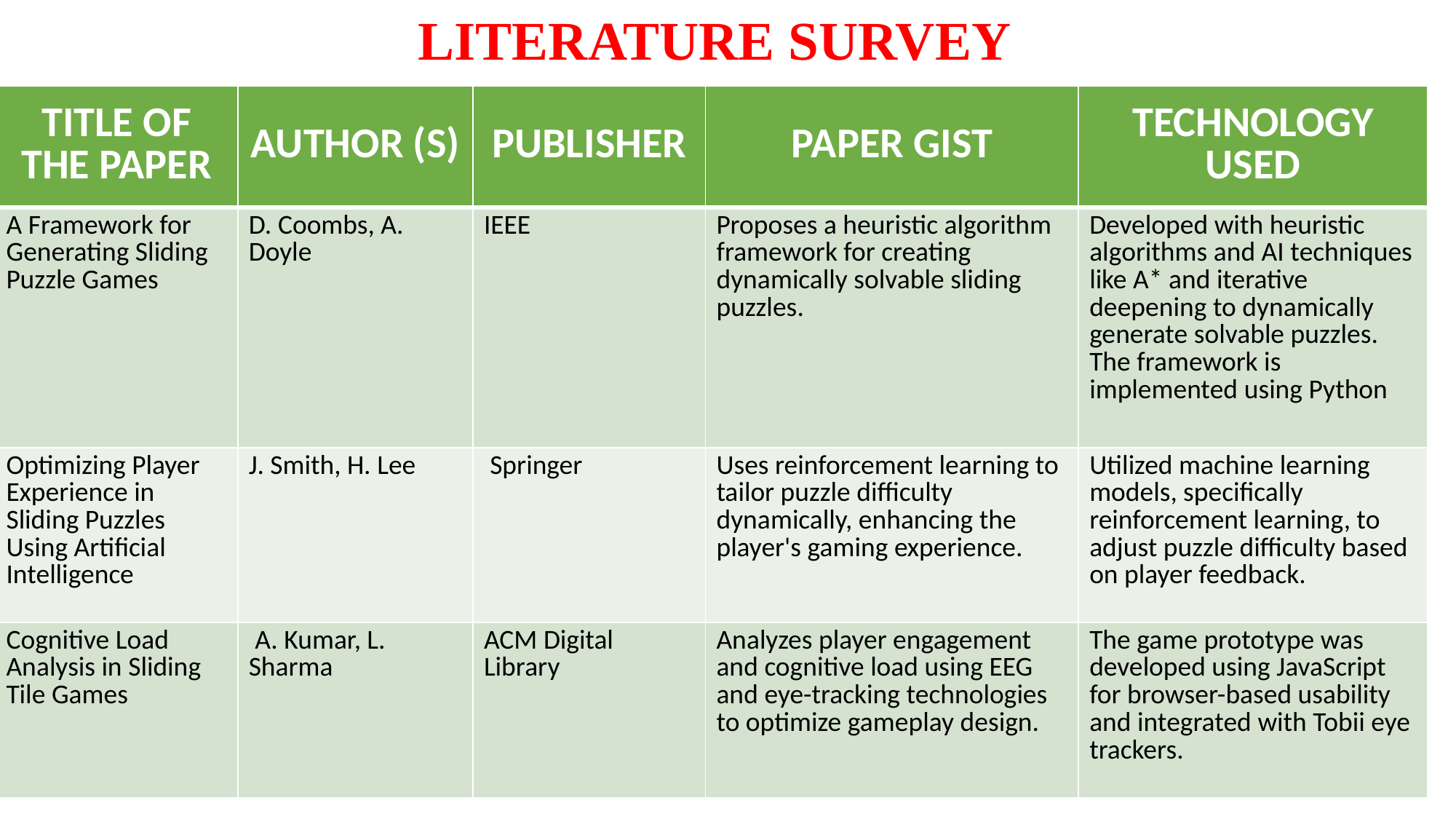

LITERATURE SURVEY
| TITLE OF THE PAPER | AUTHOR (S) | PUBLISHER | PAPER GIST | TECHNOLOGY USED |
| --- | --- | --- | --- | --- |
| A Framework for Generating Sliding Puzzle Games | D. Coombs, A. Doyle | IEEE | Proposes a heuristic algorithm framework for creating dynamically solvable sliding puzzles. | Developed with heuristic algorithms and AI techniques like A\* and iterative deepening to dynamically generate solvable puzzles. The framework is implemented using Python |
| Optimizing Player Experience in Sliding Puzzles Using Artificial Intelligence | J. Smith, H. Lee | Springer | Uses reinforcement learning to tailor puzzle difficulty dynamically, enhancing the player's gaming experience. | Utilized machine learning models, specifically reinforcement learning, to adjust puzzle difficulty based on player feedback. |
| Cognitive Load Analysis in Sliding Tile Games | A. Kumar, L. Sharma | ACM Digital Library | Analyzes player engagement and cognitive load using EEG and eye-tracking technologies to optimize gameplay design. | The game prototype was developed using JavaScript for browser-based usability and integrated with Tobii eye trackers. |

5